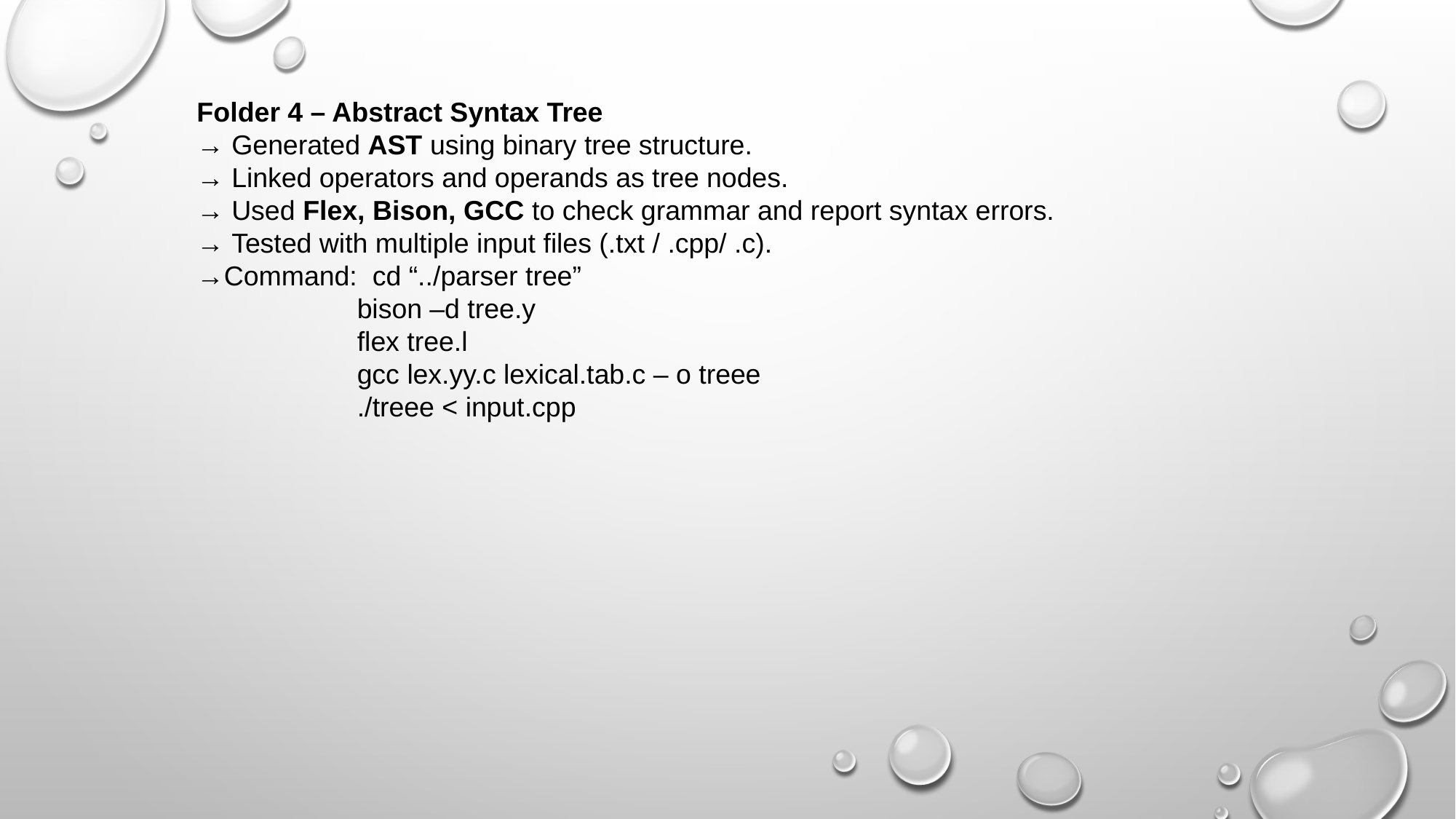

Folder 4 – Abstract Syntax Tree
→ Generated AST using binary tree structure.
→ Linked operators and operands as tree nodes.
→ Used Flex, Bison, GCC to check grammar and report syntax errors.
→ Tested with multiple input files (.txt / .cpp/ .c).
→Command:  cd “../parser tree”
                     bison –d tree.y
                     flex tree.l
                     gcc lex.yy.c lexical.tab.c – o treee
                     ./treee < input.cpp